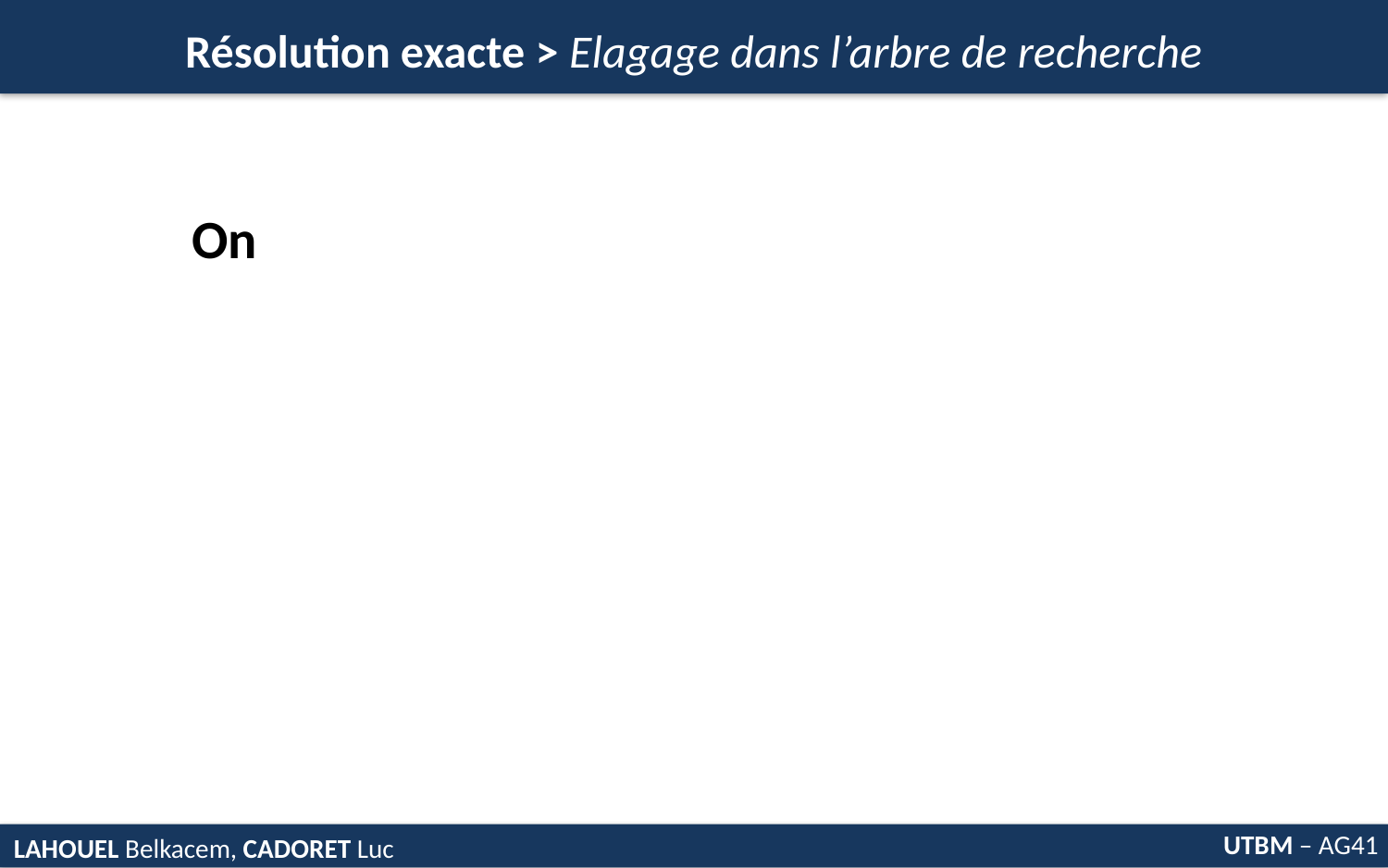

Résolution exacte > Elagage dans l’arbre de recherche
On
UTBM – AG41

LAHOUEL Belkacem, CADORET Luc